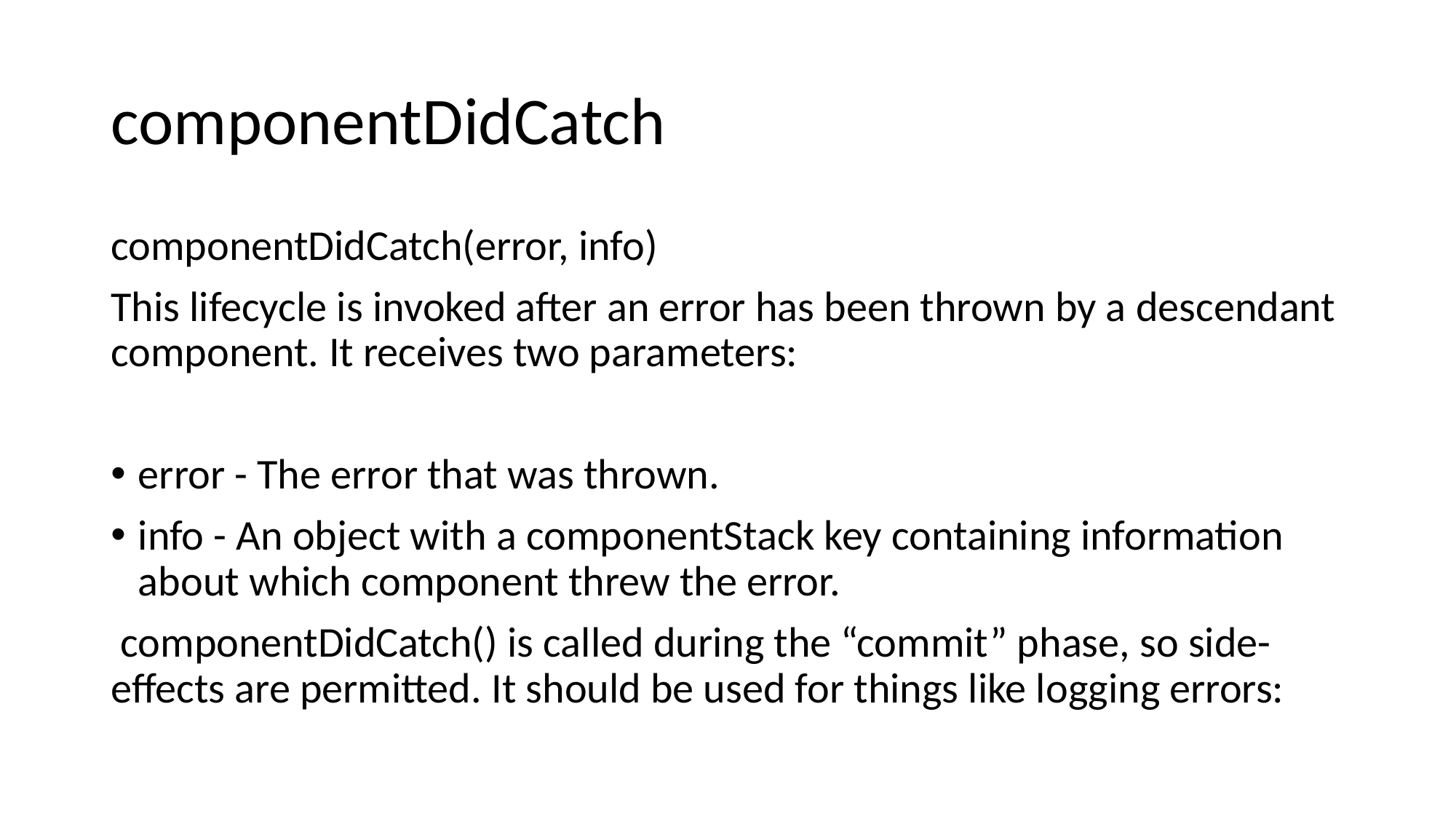

# componentDidCatch
componentDidCatch(error, info)
This lifecycle is invoked after an error has been thrown by a descendant component. It receives two parameters:

error - The error that was thrown.
info - An object with a componentStack key containing information about which component threw the error.
 componentDidCatch() is called during the “commit” phase, so side-effects are permitted. It should be used for things like logging errors: